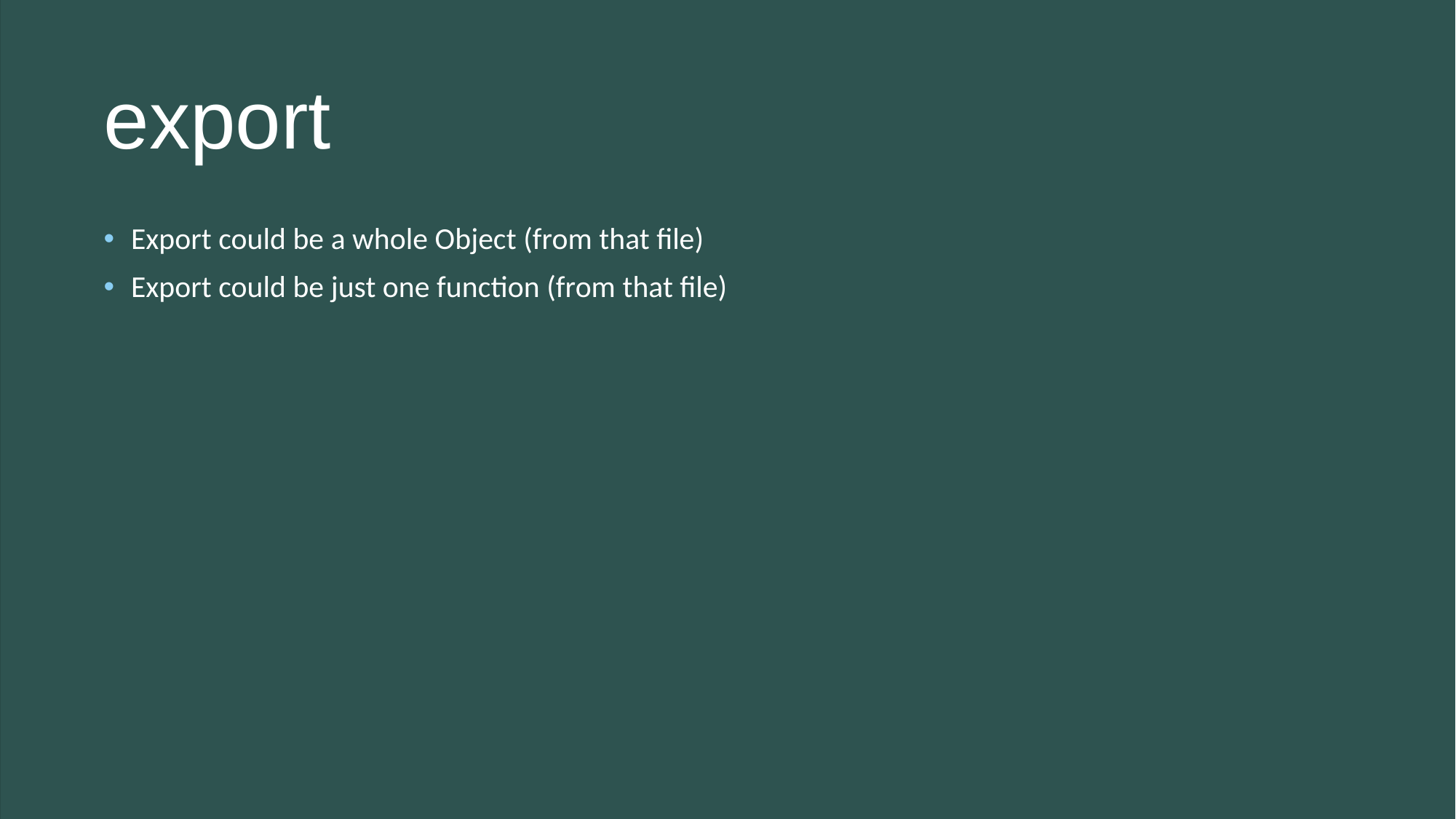

# export
Export could be a whole Object (from that file)
Export could be just one function (from that file)